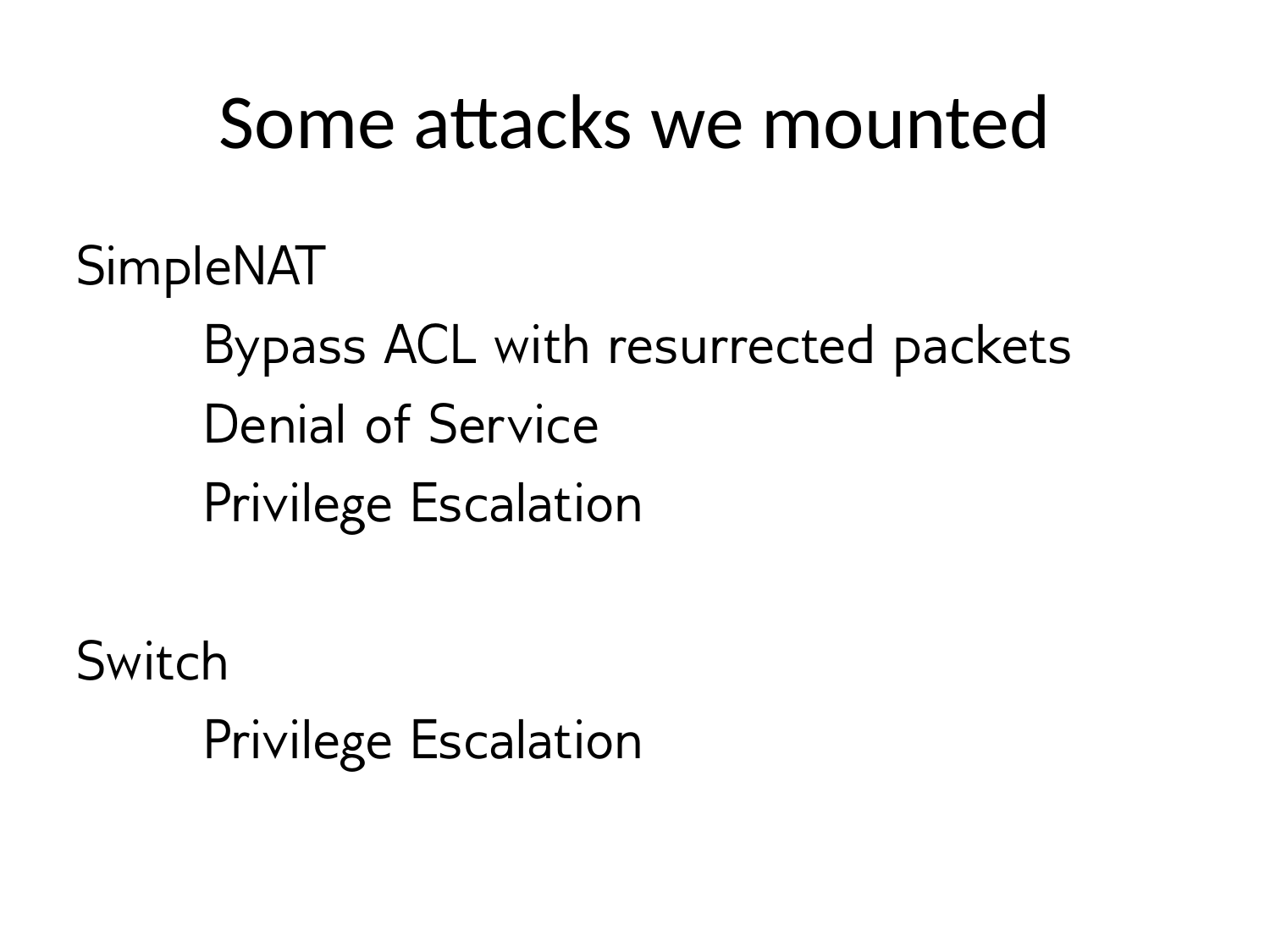

# Some attacks we mounted
SimpleNAT
	Bypass ACL with resurrected packets
	Denial of Service
	Privilege Escalation

Switch
	Privilege Escalation